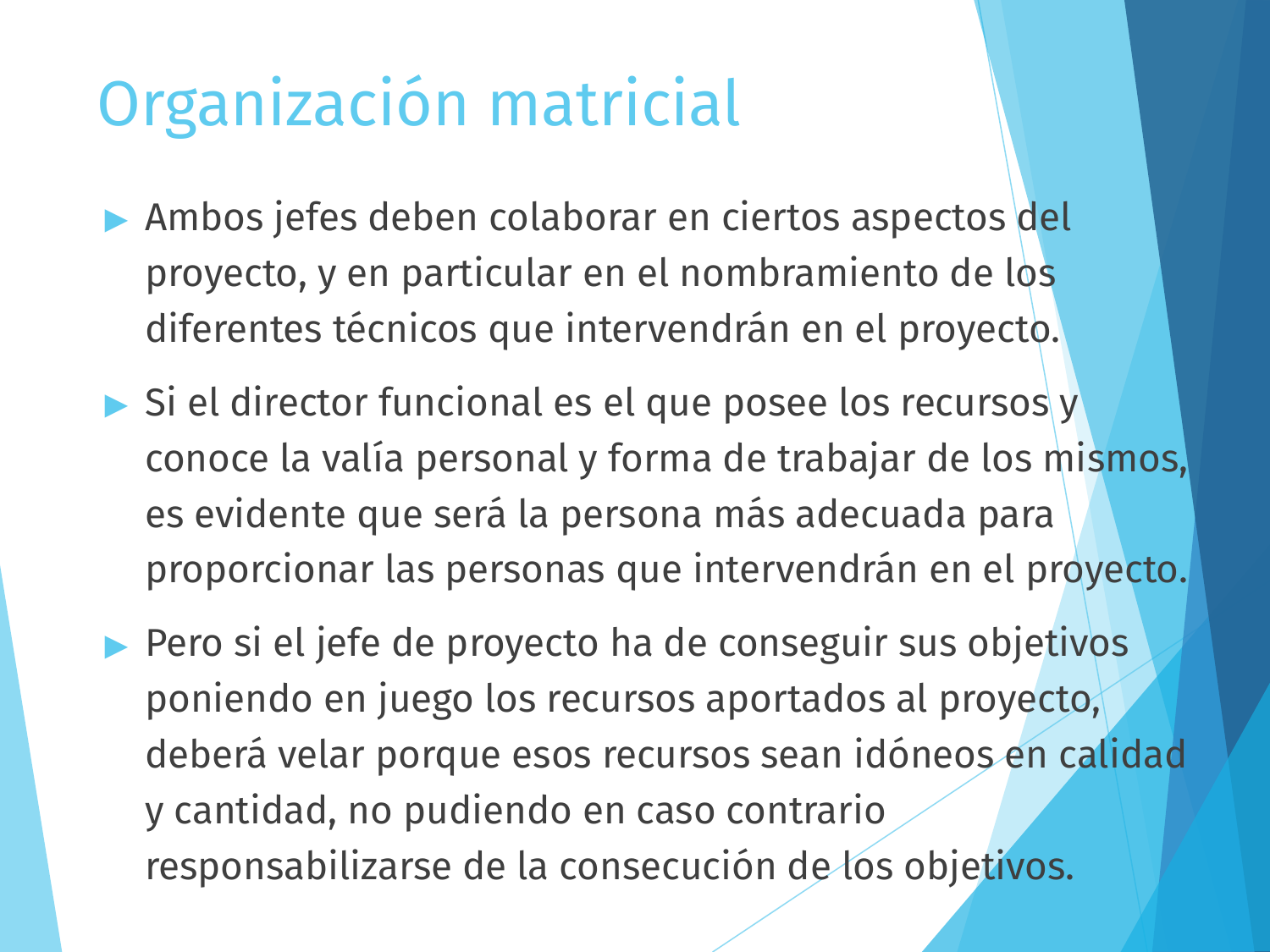

# Organización matricial
Ambos jefes deben colaborar en ciertos aspectos del proyecto, y en particular en el nombramiento de los diferentes técnicos que intervendrán en el proyecto.
Si el director funcional es el que posee los recursos y conoce la valía personal y forma de trabajar de los mismos, es evidente que será la persona más adecuada para proporcionar las personas que intervendrán en el proyecto.
Pero si el jefe de proyecto ha de conseguir sus objetivos poniendo en juego los recursos aportados al proyecto, deberá velar porque esos recursos sean idóneos en calidad y cantidad, no pudiendo en caso contrario responsabilizarse de la consecución de los objetivos.